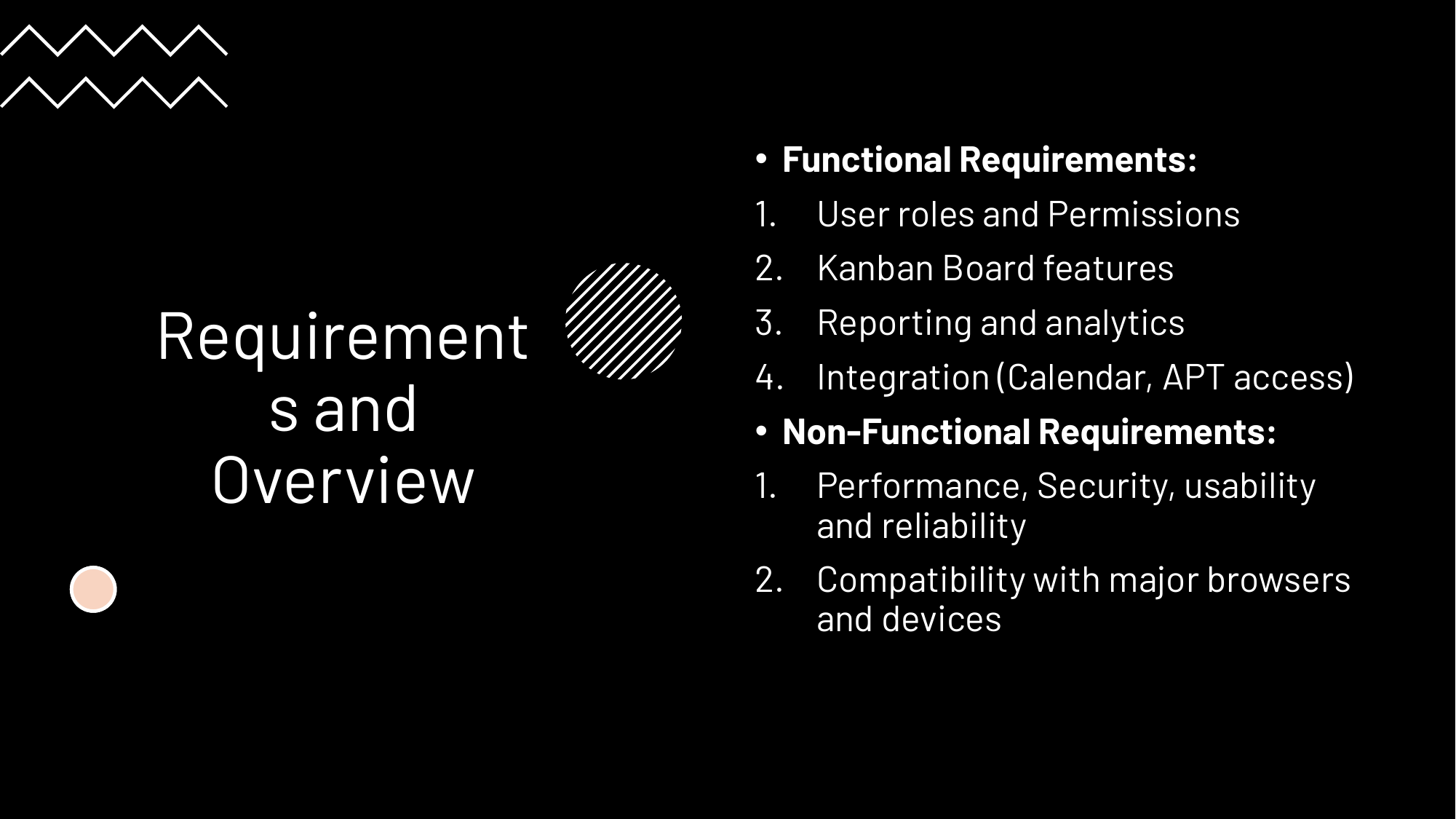

# Requirements and Overview
Functional Requirements:
User roles and Permissions
Kanban Board features
Reporting and analytics
Integration (Calendar, APT access)
Non-Functional Requirements:
Performance, Security, usability and reliability
Compatibility with major browsers and devices